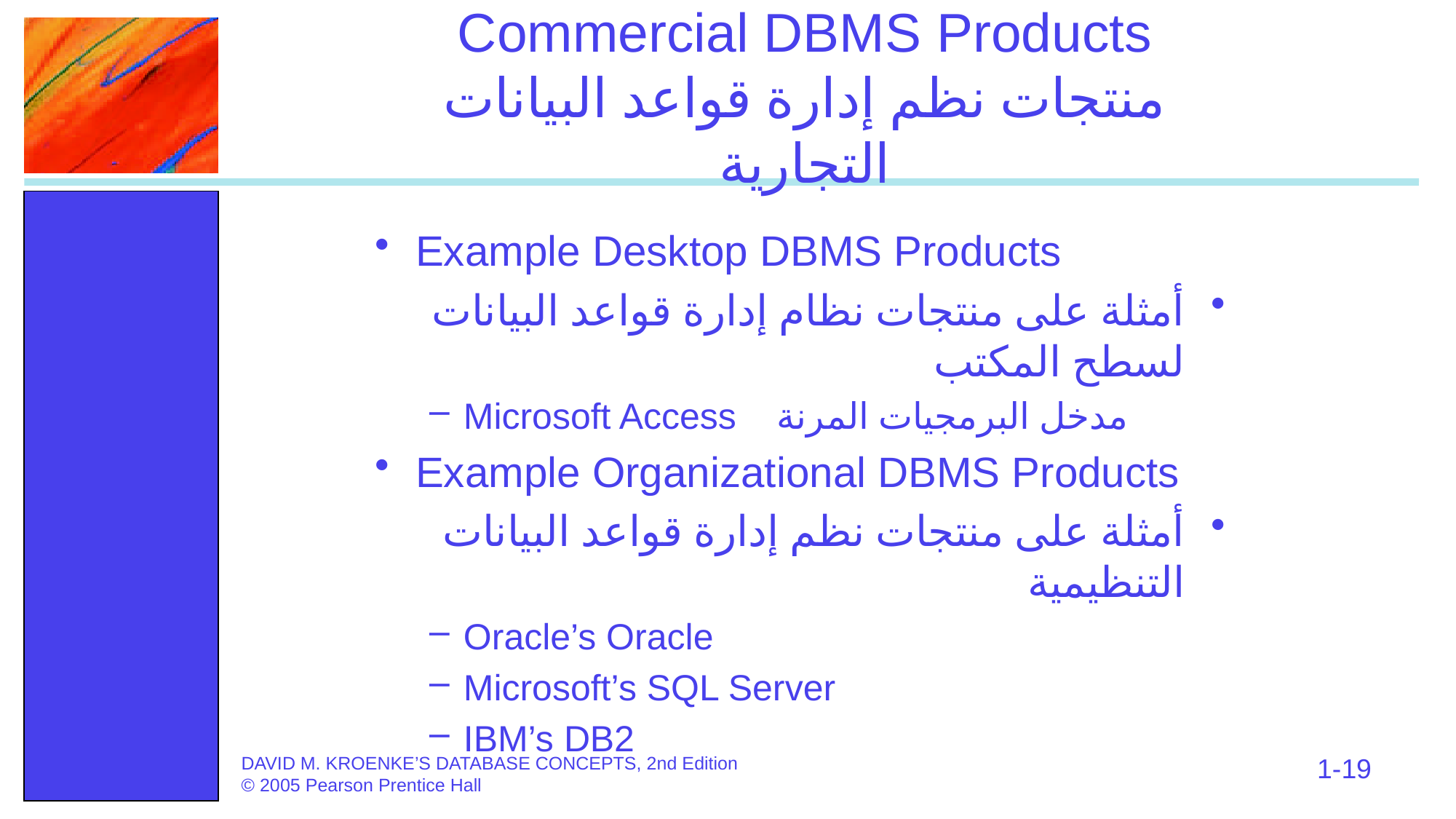

# Commercial DBMS Products منتجات نظم إدارة قواعد البيانات التجارية
Example Desktop DBMS Products
أمثلة على منتجات نظام إدارة قواعد البيانات لسطح المكتب
Microsoft Access    مدخل البرمجيات المرنة
Example Organizational DBMS Products
أمثلة على منتجات نظم إدارة قواعد البيانات التنظيمية
Oracle’s Oracle
Microsoft’s SQL Server
IBM’s DB2
1-19
DAVID M. KROENKE’S DATABASE CONCEPTS, 2nd Edition
© 2005 Pearson Prentice Hall